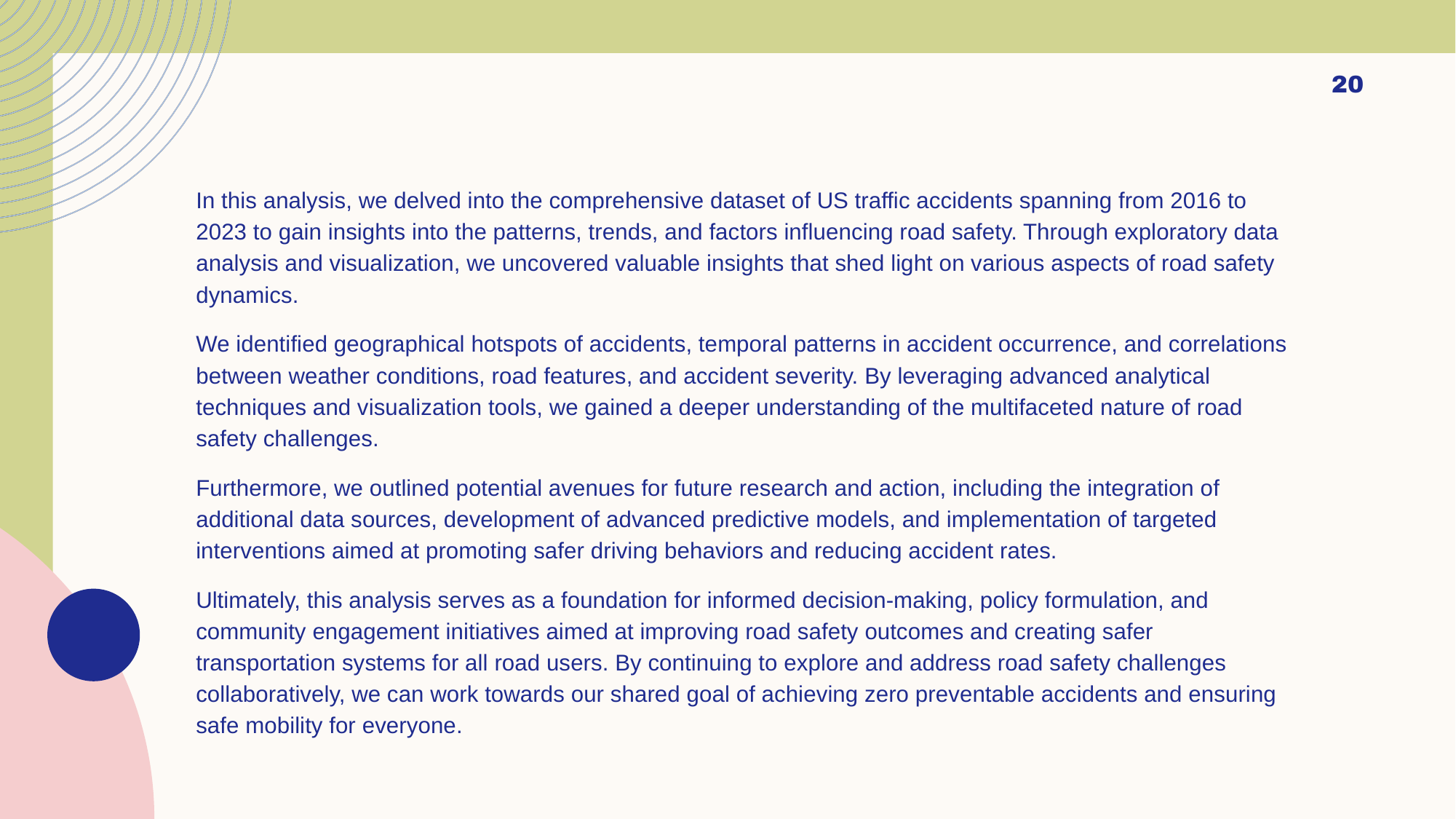

20

In this analysis, we delved into the comprehensive dataset of US traffic accidents spanning from 2016 to 2023 to gain insights into the patterns, trends, and factors influencing road safety. Through exploratory data analysis and visualization, we uncovered valuable insights that shed light on various aspects of road safety dynamics.
We identified geographical hotspots of accidents, temporal patterns in accident occurrence, and correlations between weather conditions, road features, and accident severity. By leveraging advanced analytical techniques and visualization tools, we gained a deeper understanding of the multifaceted nature of road safety challenges.
Furthermore, we outlined potential avenues for future research and action, including the integration of additional data sources, development of advanced predictive models, and implementation of targeted interventions aimed at promoting safer driving behaviors and reducing accident rates.
Ultimately, this analysis serves as a foundation for informed decision-making, policy formulation, and community engagement initiatives aimed at improving road safety outcomes and creating safer transportation systems for all road users. By continuing to explore and address road safety challenges collaboratively, we can work towards our shared goal of achieving zero preventable accidents and ensuring safe mobility for everyone.